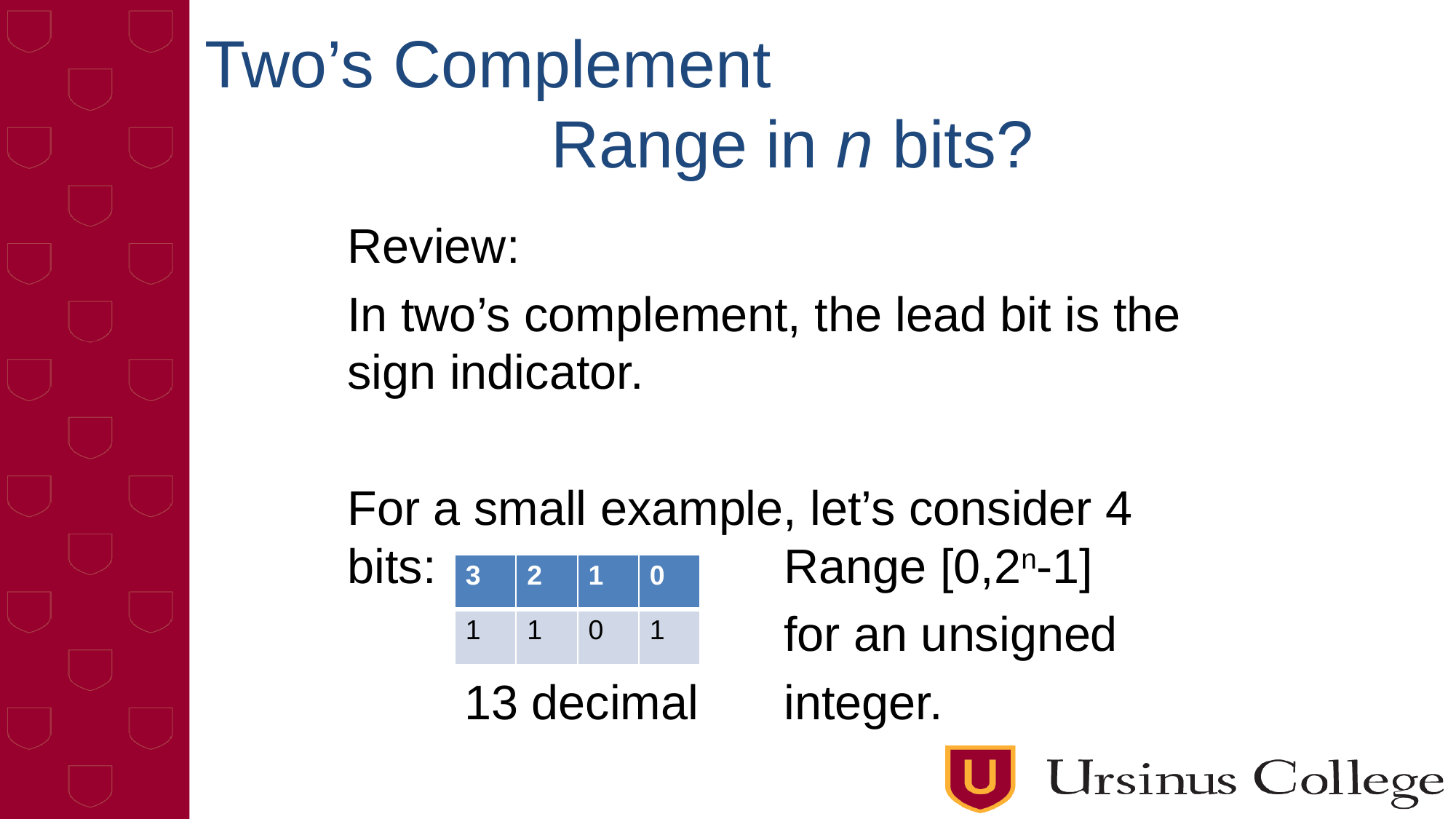

# Two’s Complement Range in n bits?
Review:
In two’s complement, the lead bit is the sign indicator.

For a small example, let’s consider 4 bits:   			Range [0,2n-1]
				for an unsigned
	 13 decimal	integer.
| 3 | 2 | 1 | 0 |
| --- | --- | --- | --- |
| 1 | 1 | 0 | 1 |